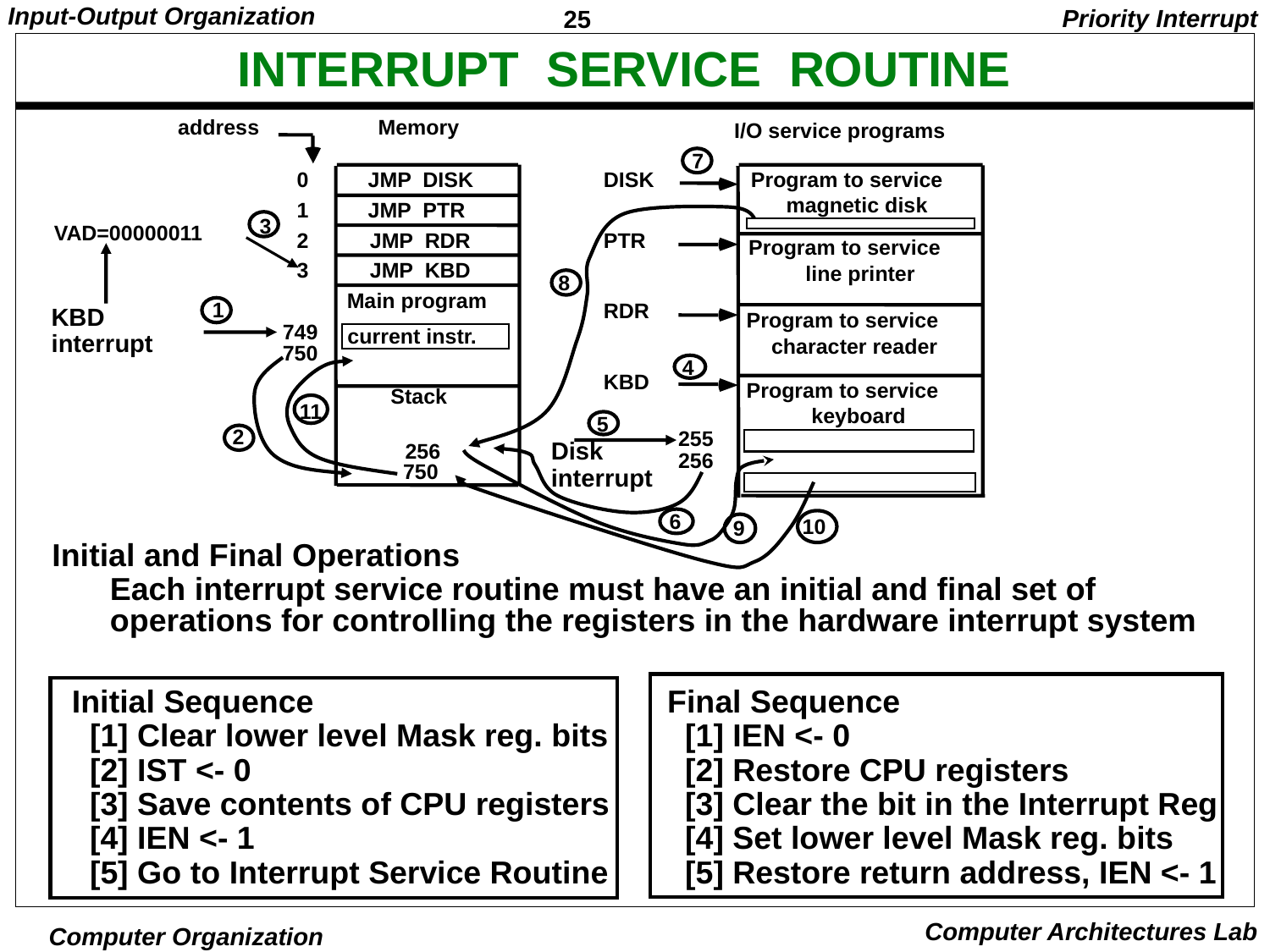

Priority Interrupt
# INTERRUPT  SERVICE  ROUTINE
address
Memory
I/O service programs

7

0
JMP  DISK
DISK
Program to service

magnetic disk
1
JMP  PTR

3

VAD=00000011

2
JMP  RDR
PTR

Program to service

3
JMP  KBD

line printer
8

Main program

1
RDR

KBD
interrupt
Program to service

749
current instr.

character reader

750
4

KBD
Program to service

Stack

11

keyboard
5

2
255
256

Disk
interrupt
256

750

6

10

9

Initial and Final Operations
Each interrupt service routine must have an initial and final set of
operations for controlling the registers in the hardware interrupt system

Initial Sequence
  [1] Clear lower level Mask reg. bits
  [2] IST <- 0
  [3] Save contents of CPU registers
  [4] IEN <- 1
  [5] Go to Interrupt Service Routine
Final Sequence
  [1] IEN <- 0
  [2] Restore CPU registers
  [3] Clear the bit in the Interrupt Reg
  [4] Set lower level Mask reg. bits
  [5] Restore return address, IEN <- 1